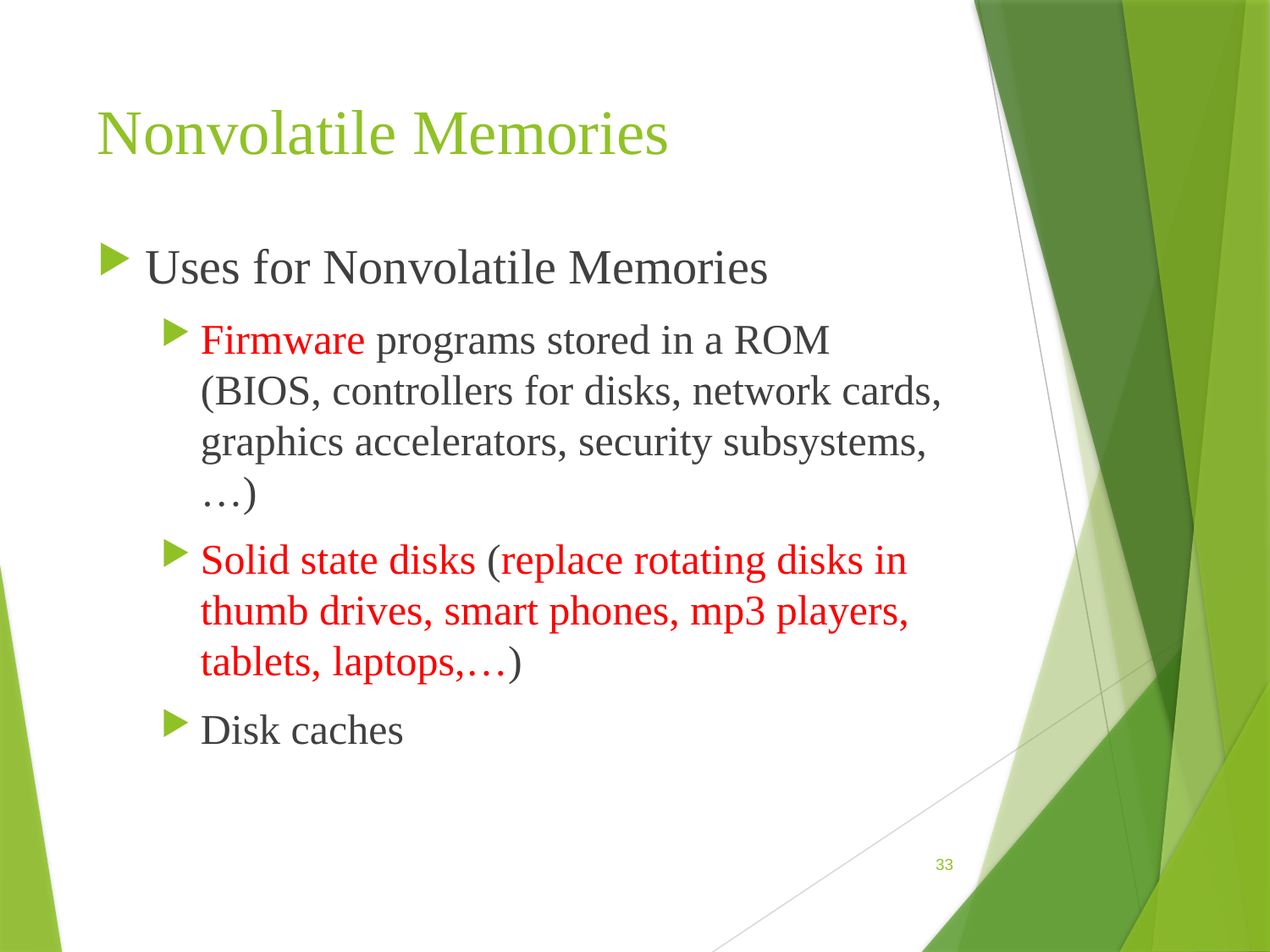

# Nonvolatile Memories
Uses for Nonvolatile Memories
Firmware programs stored in a ROM (BIOS, controllers for disks, network cards, graphics accelerators, security subsystems,…)
Solid state disks (replace rotating disks in thumb drives, smart phones, mp3 players, tablets, laptops,…)
Disk caches

33